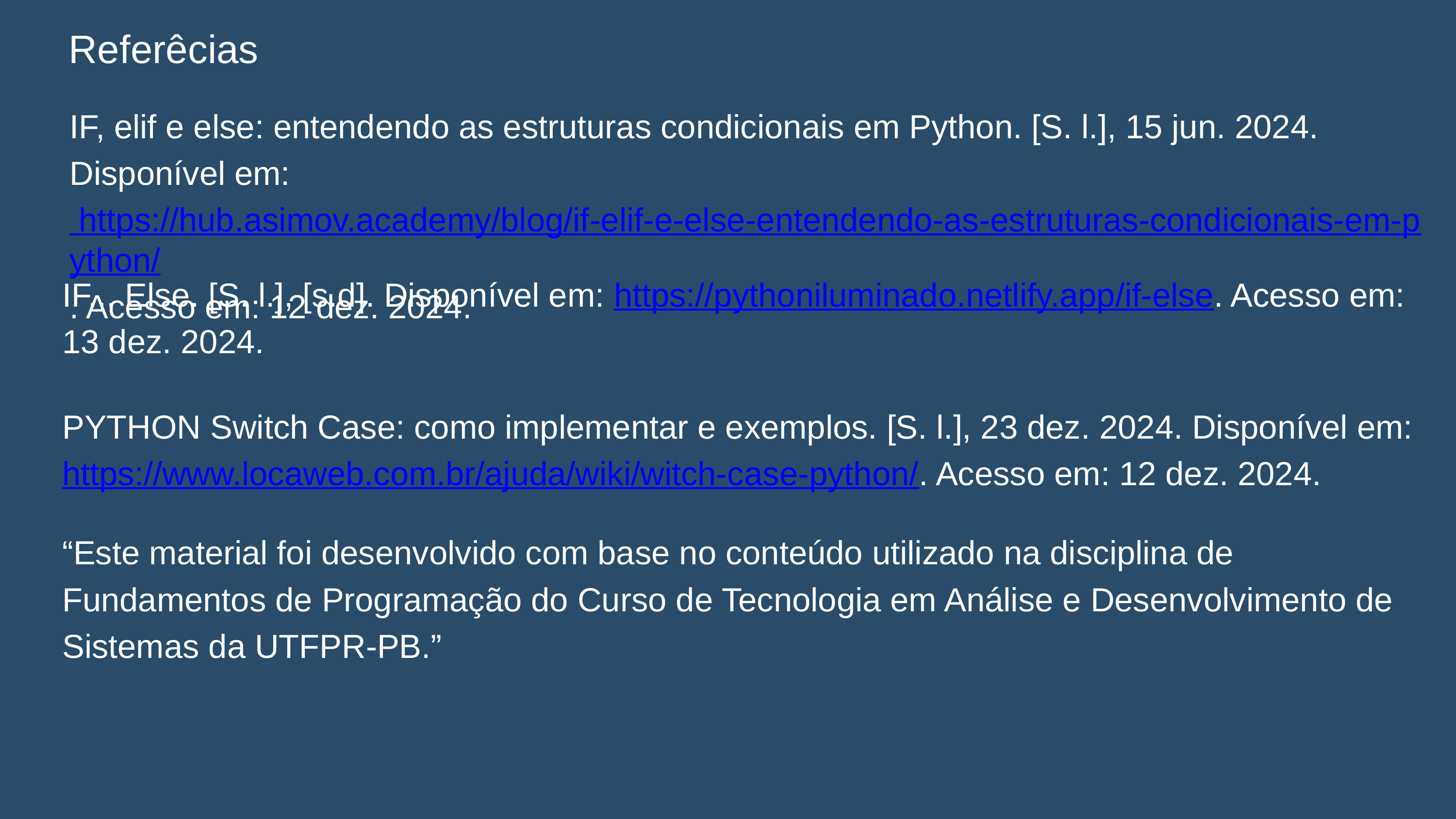

Referêcias
IF, elif e else: entendendo as estruturas condicionais em Python. [S. l.], 15 jun. 2024. Disponível em: https://hub.asimov.academy/blog/if-elif-e-else-entendendo-as-estruturas-condicionais-em-python/. Acesso em: 12 dez. 2024.
IF... Else. [S. l.], [s.d]. Disponível em: https://pythoniluminado.netlify.app/if-else. Acesso em: 13 dez. 2024.

PYTHON Switch Case: como implementar e exemplos. [S. l.], 23 dez. 2024. Disponível em: https://www.locaweb.com.br/ajuda/wiki/witch-case-python/. Acesso em: 12 dez. 2024.
“Este material foi desenvolvido com base no conteúdo utilizado na disciplina de Fundamentos de Programação do Curso de Tecnologia em Análise e Desenvolvimento de Sistemas da UTFPR-PB.”